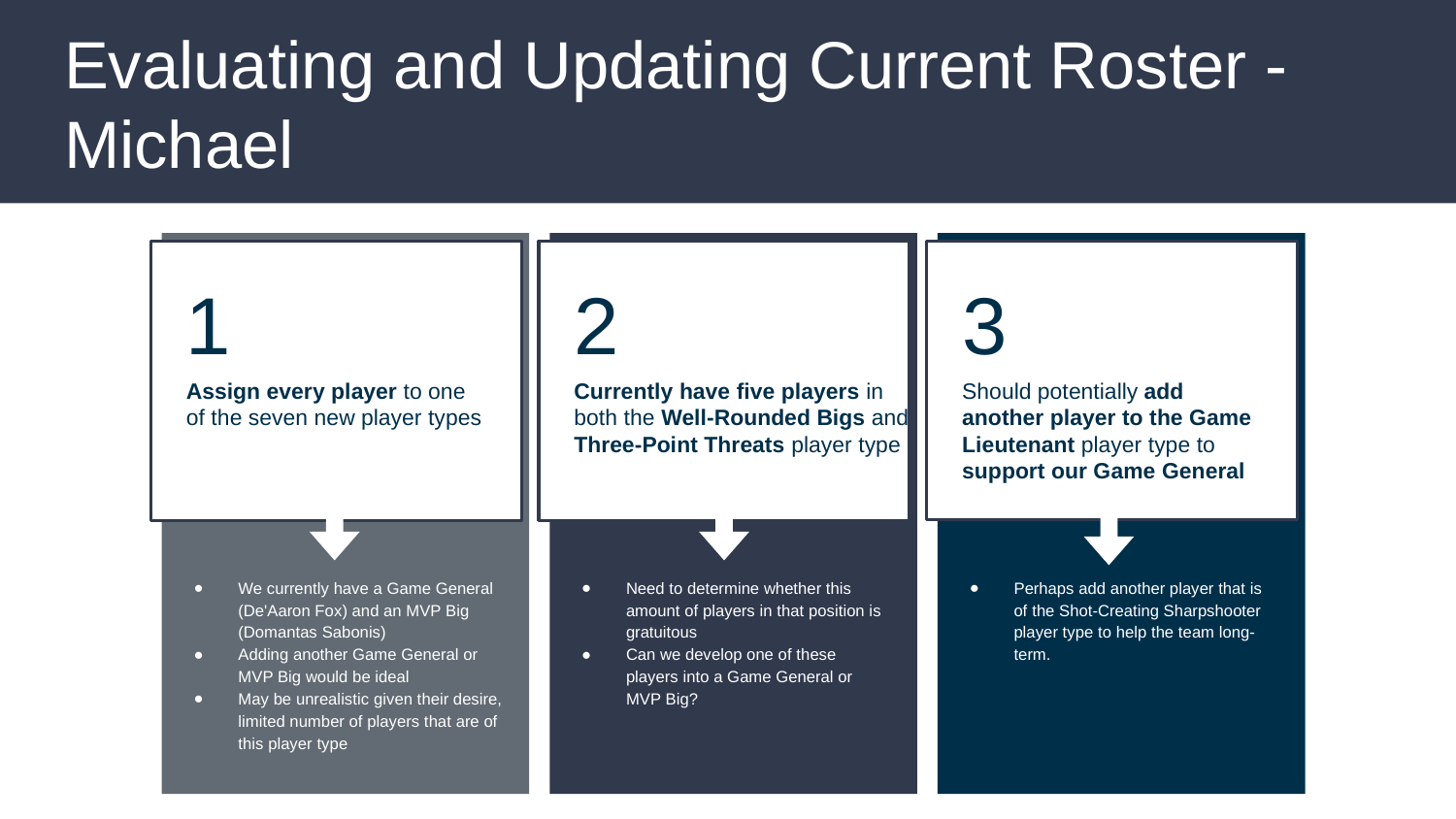

# Evaluating and Updating Current Roster - Michael

1
2
3
Assign every player to one of the seven new player types
Should potentially add another player to the Game Lieutenant player type to support our Game General
Currently have five players in both the Well-Rounded Bigs and Three-Point Threats player type

We currently have a Game General (De'Aaron Fox) and an MVP Big (Domantas Sabonis)
Adding another Game General or MVP Big would be ideal
May be unrealistic given their desire, limited number of players that are of this player type
Need to determine whether this amount of players in that position is gratuitous
Can we develop one of these players into a Game General or MVP Big?
Perhaps add another player that is of the Shot-Creating Sharpshooter player type to help the team long-term.